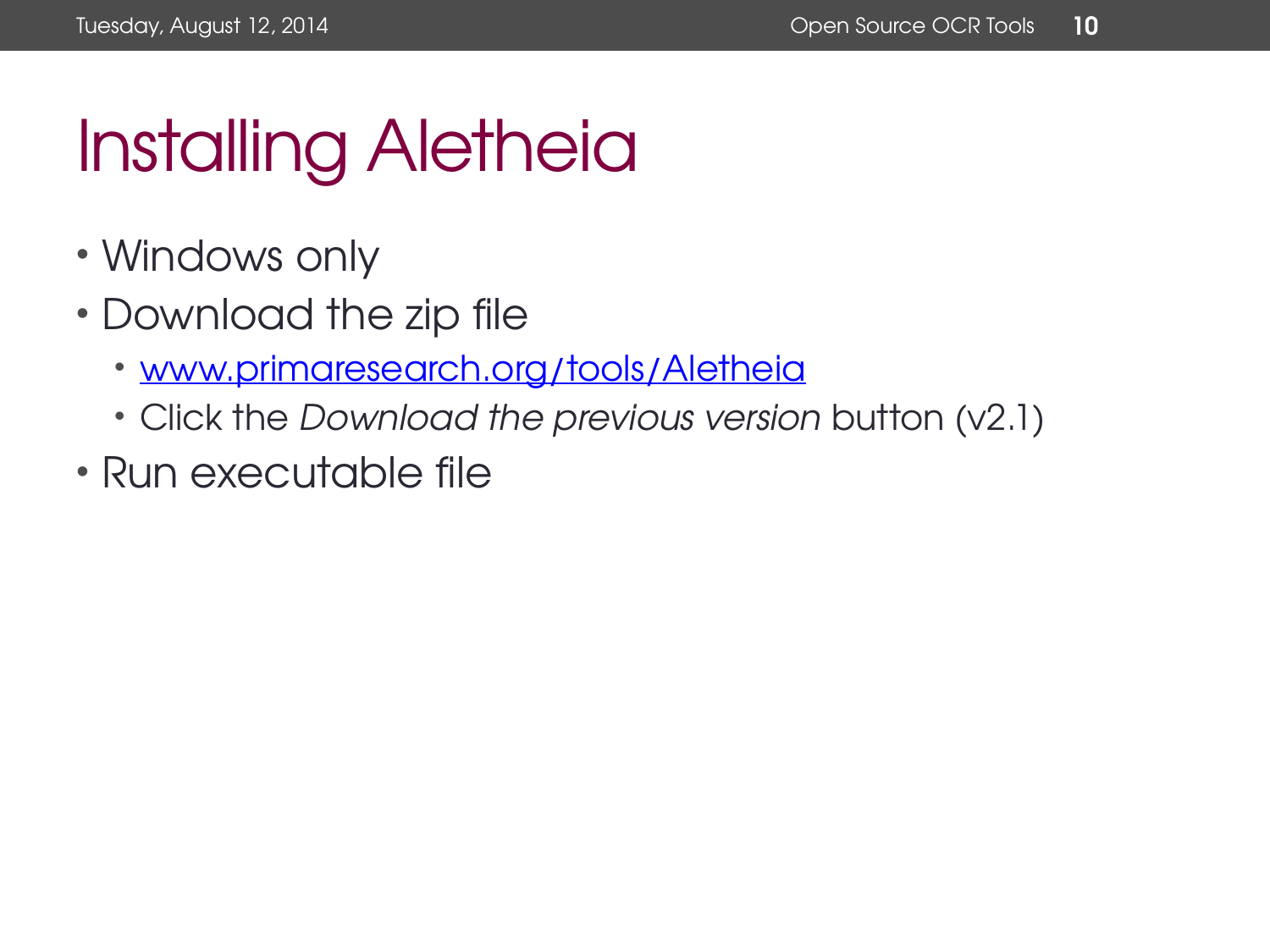

Tuesday, August 12, 2014
Open Source OCR Tools
10
# Installing Aletheia
Windows only
Download the zip file
www.primaresearch.org/tools/Aletheia
Click the Download the previous version button (v2.1)
Run executable file